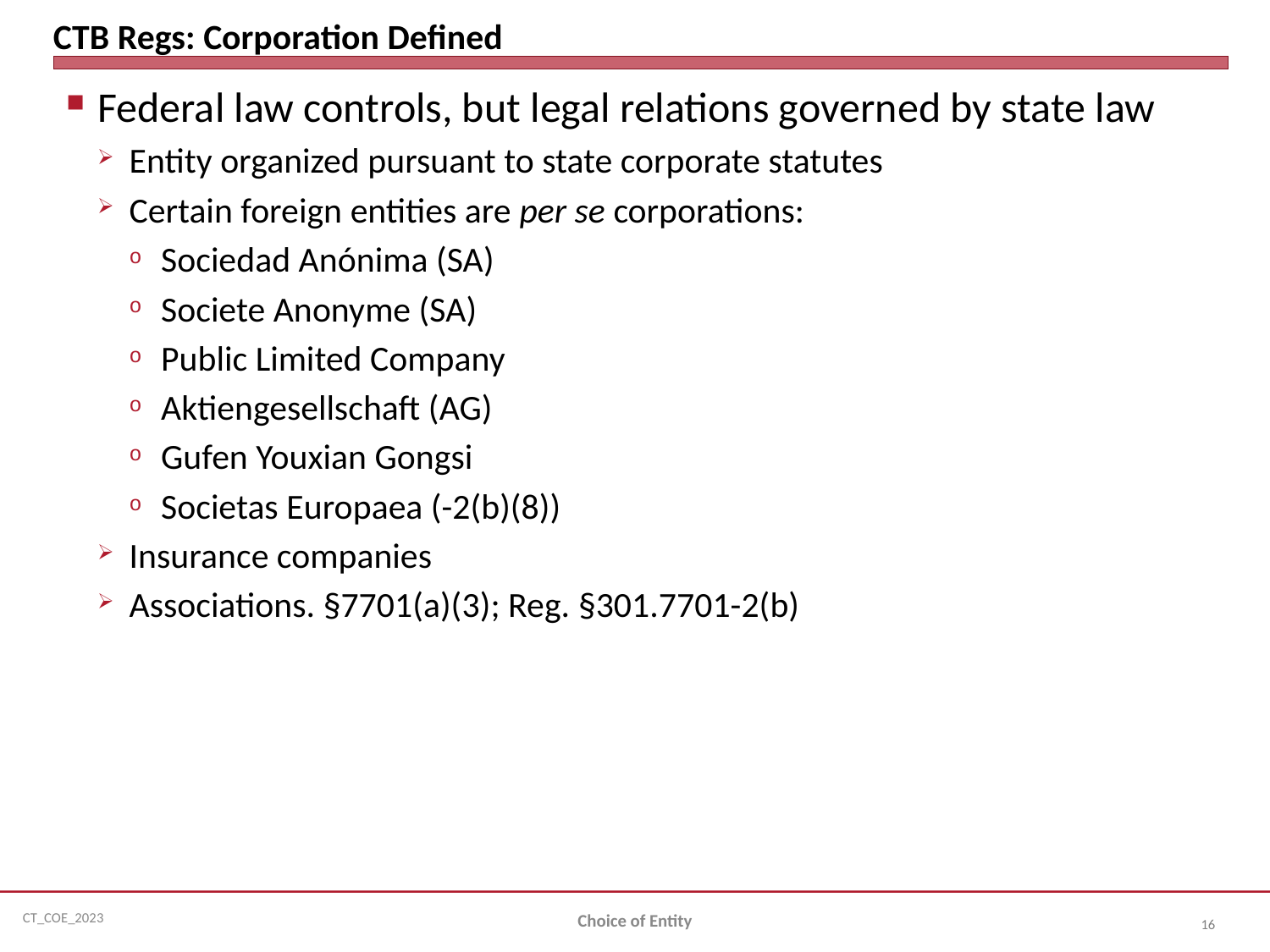

# CTB Regs: Corporation Defined
Federal law controls, but legal relations governed by state law
Entity organized pursuant to state corporate statutes
Certain foreign entities are per se corporations:
Sociedad Anónima (SA)
Societe Anonyme (SA)
Public Limited Company
Aktiengesellschaft (AG)
Gufen Youxian Gongsi
Societas Europaea (-2(b)(8))
Insurance companies
Associations. §7701(a)(3); Reg. §301.7701-2(b)

Choice of Entity
16